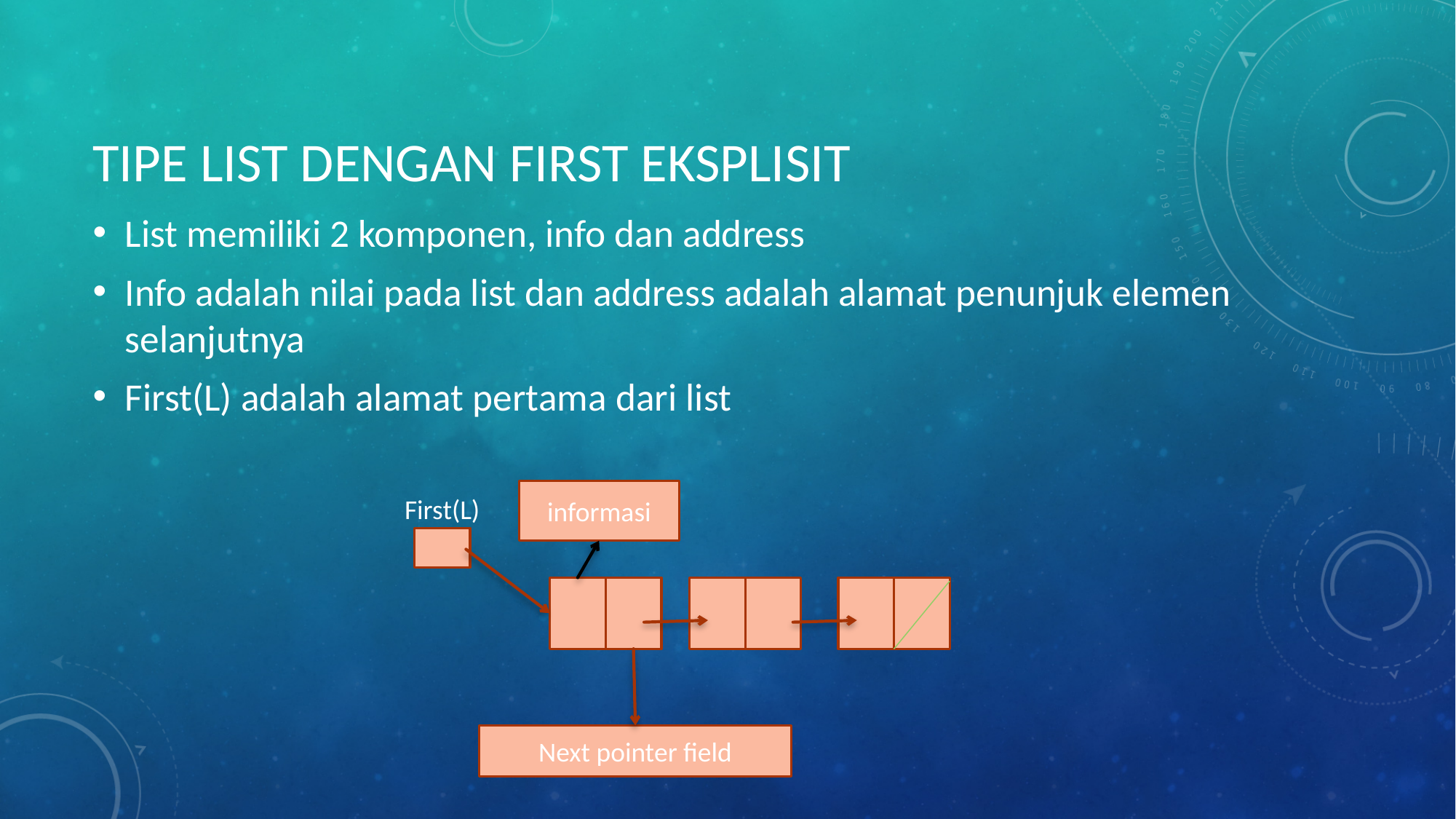

# Tipe list dengan first eksplisit
List memiliki 2 komponen, info dan address
Info adalah nilai pada list dan address adalah alamat penunjuk elemen selanjutnya
First(L) adalah alamat pertama dari list

informasi

Next pointer field
First(L)